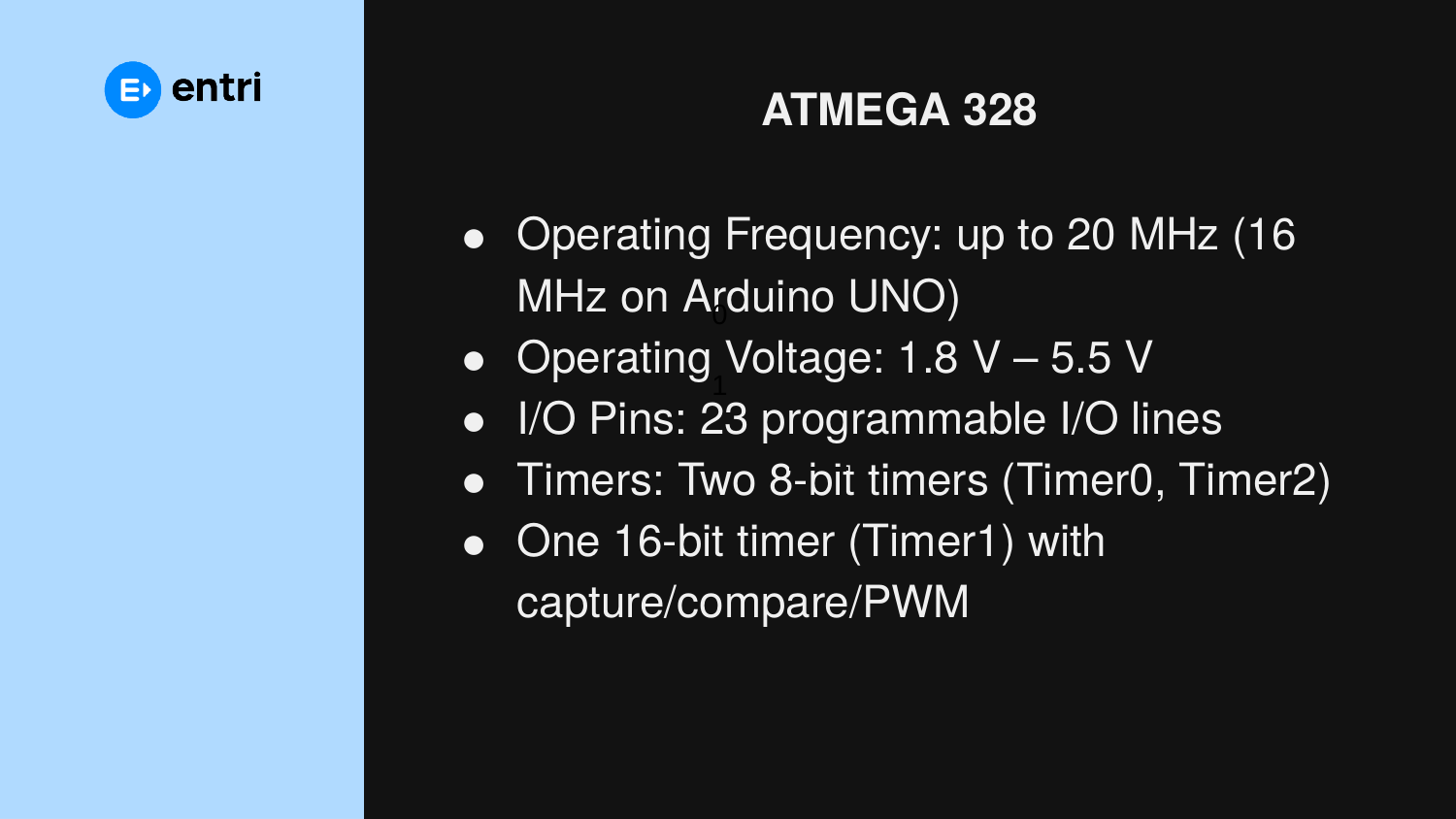

# ATMEGA 328

Operating Frequency: up to 20 MHz (16 MHz on Arduino UNO)
Operating Voltage: 1.8 V – 5.5 V
I/O Pins: 23 programmable I/O lines
Timers: Two 8-bit timers (Timer0, Timer2)
One 16-bit timer (Timer1) with capture/compare/PWM
0
1